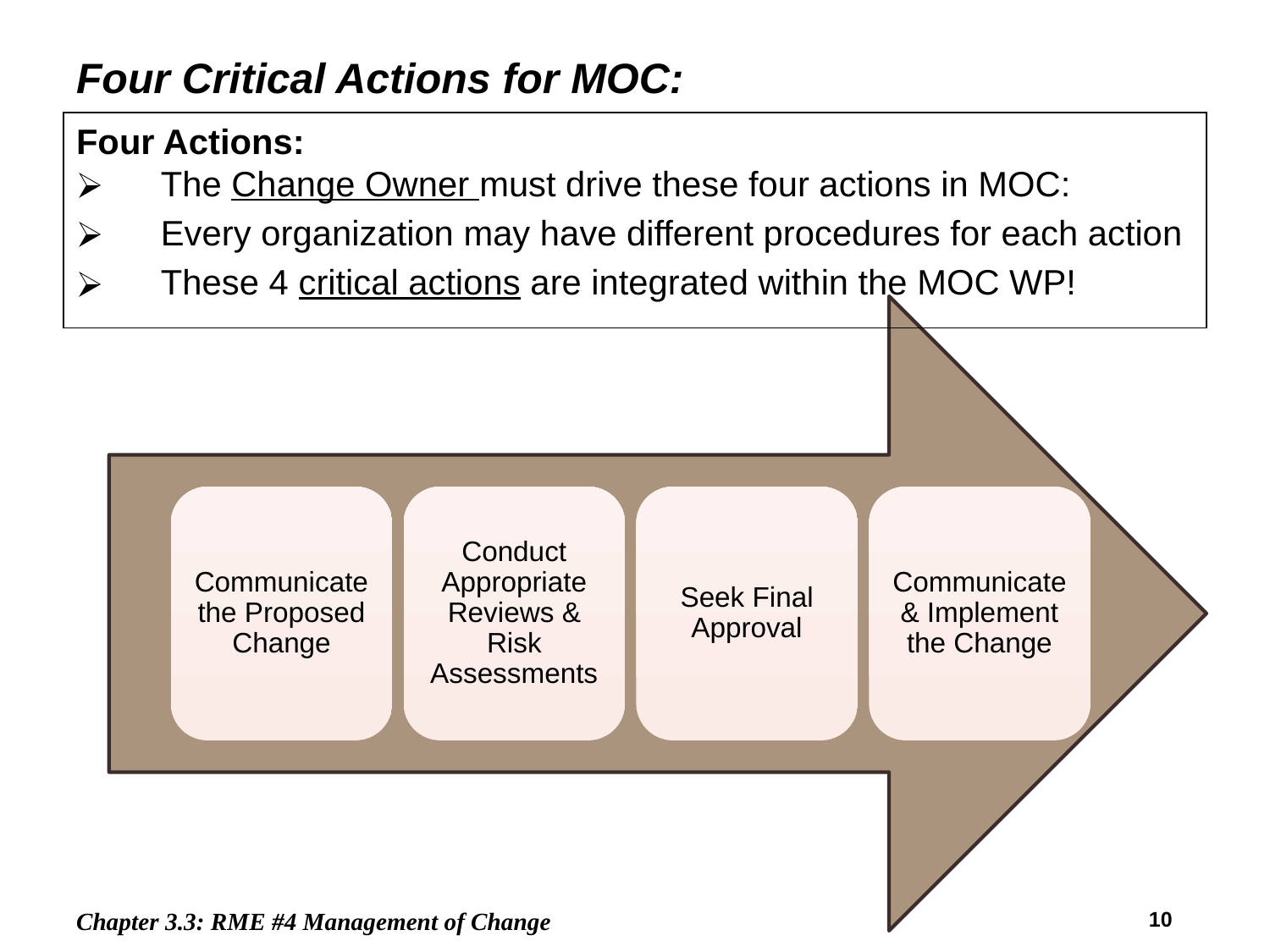

Four Critical Actions for MOC:
Four Actions:
The Change Owner must drive these four actions in MOC:
Every organization may have different procedures for each action
These 4 critical actions are integrated within the MOC WP!

Communicate the Proposed Change
Conduct Appropriate Reviews & Risk Assessments
Seek Final Approval
Communicate & Implement the Change
Chapter 3.3: RME #4 Management of Change
10